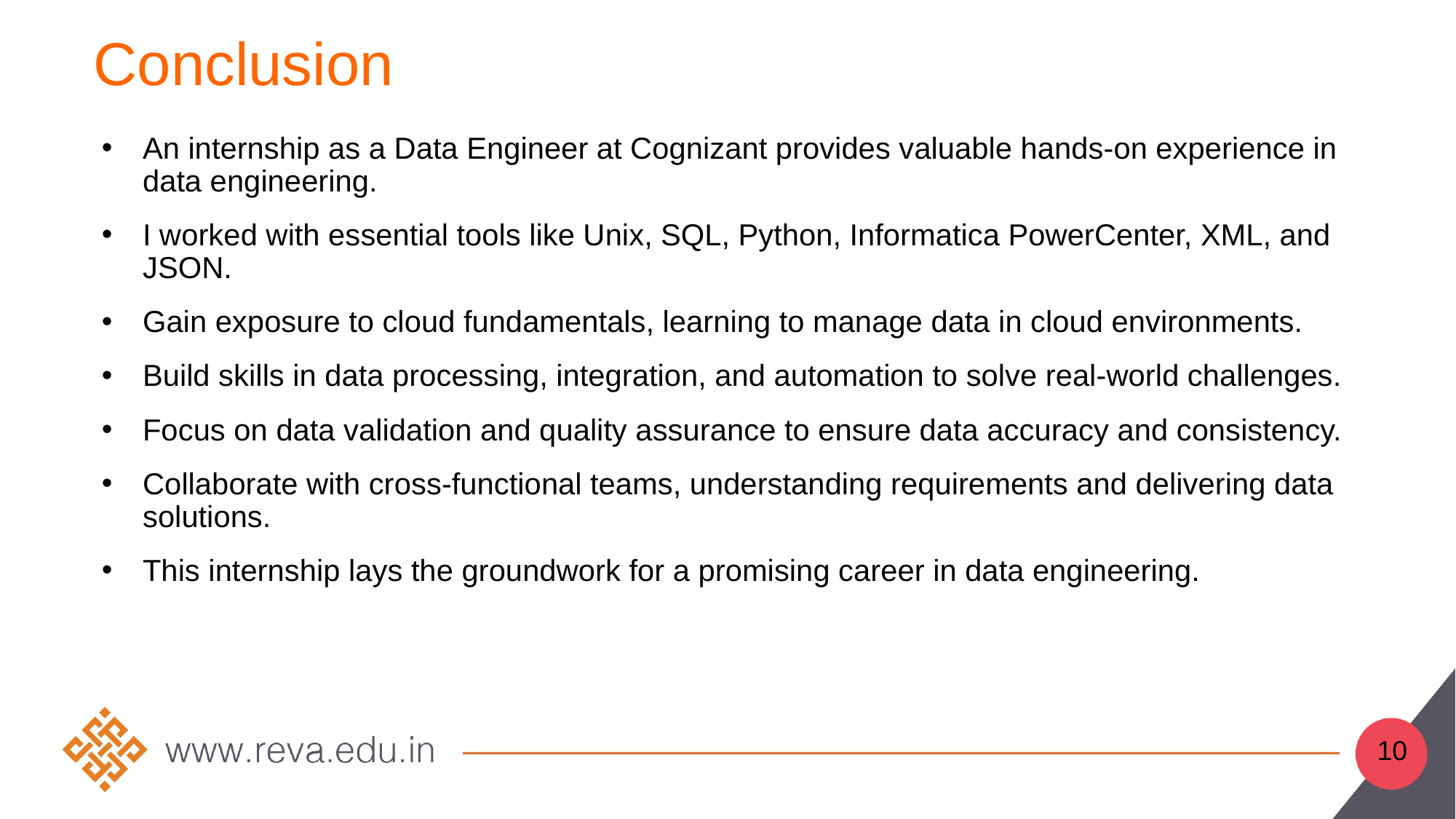

# Conclusion
An internship as a Data Engineer at Cognizant provides valuable hands-on experience in data engineering.
I worked with essential tools like Unix, SQL, Python, Informatica PowerCenter, XML, and JSON.
Gain exposure to cloud fundamentals, learning to manage data in cloud environments.
Build skills in data processing, integration, and automation to solve real-world challenges.
Focus on data validation and quality assurance to ensure data accuracy and consistency.
Collaborate with cross-functional teams, understanding requirements and delivering data solutions.
This internship lays the groundwork for a promising career in data engineering.
10